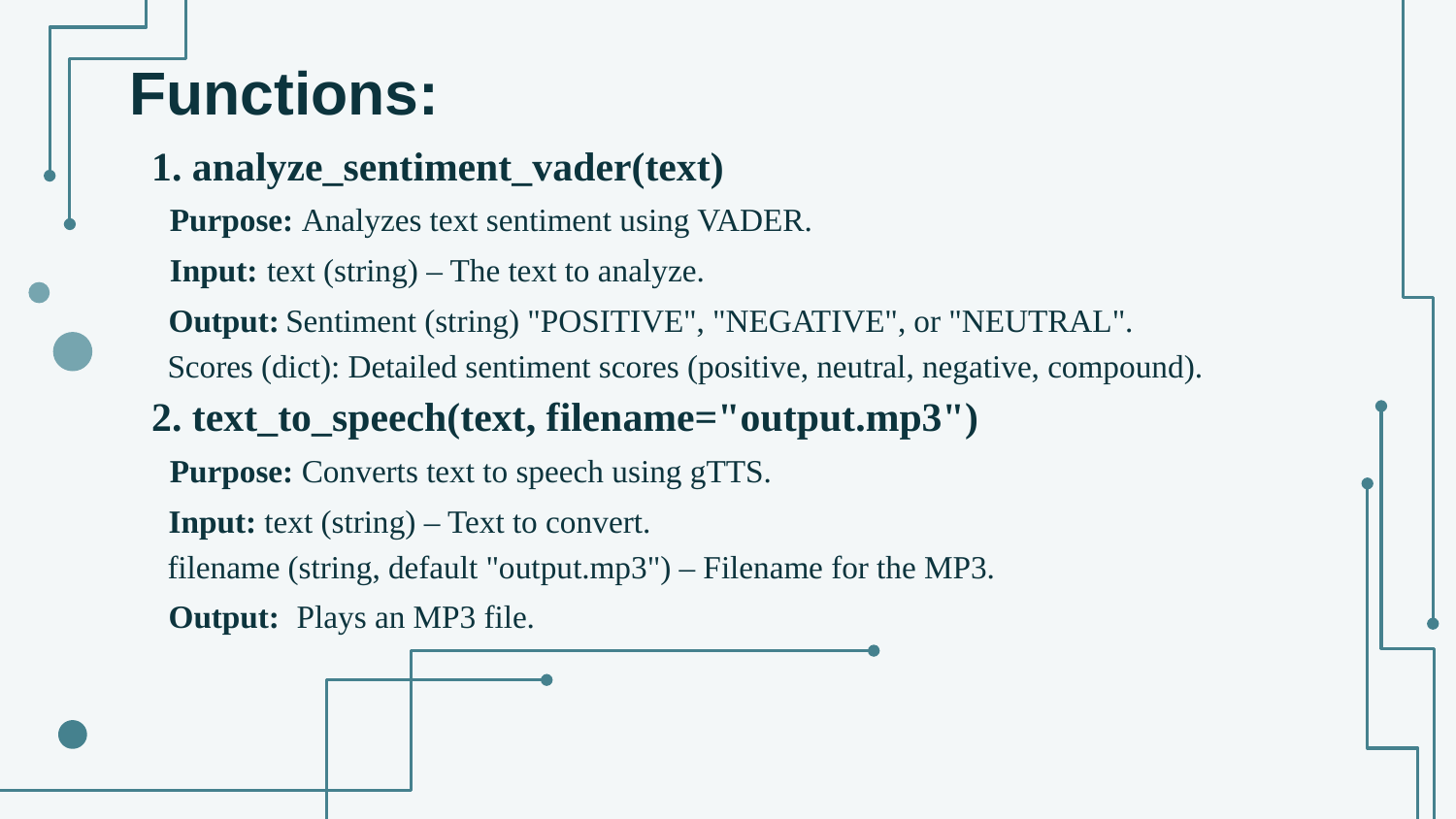

# Functions:
1. analyze_sentiment_vader(text)
  Purpose: Analyzes text sentiment using VADER.
  Input: text (string) – The text to analyze.
  Output: Sentiment (string) "POSITIVE", "NEGATIVE", or "NEUTRAL".
  Scores (dict): Detailed sentiment scores (positive, neutral, negative, compound).
2. text_to_speech(text, filename="output.mp3")
  Purpose: Converts text to speech using gTTS.
  Input: text (string) – Text to convert.
  filename (string, default "output.mp3") – Filename for the MP3.
  Output:  Plays an MP3 file.